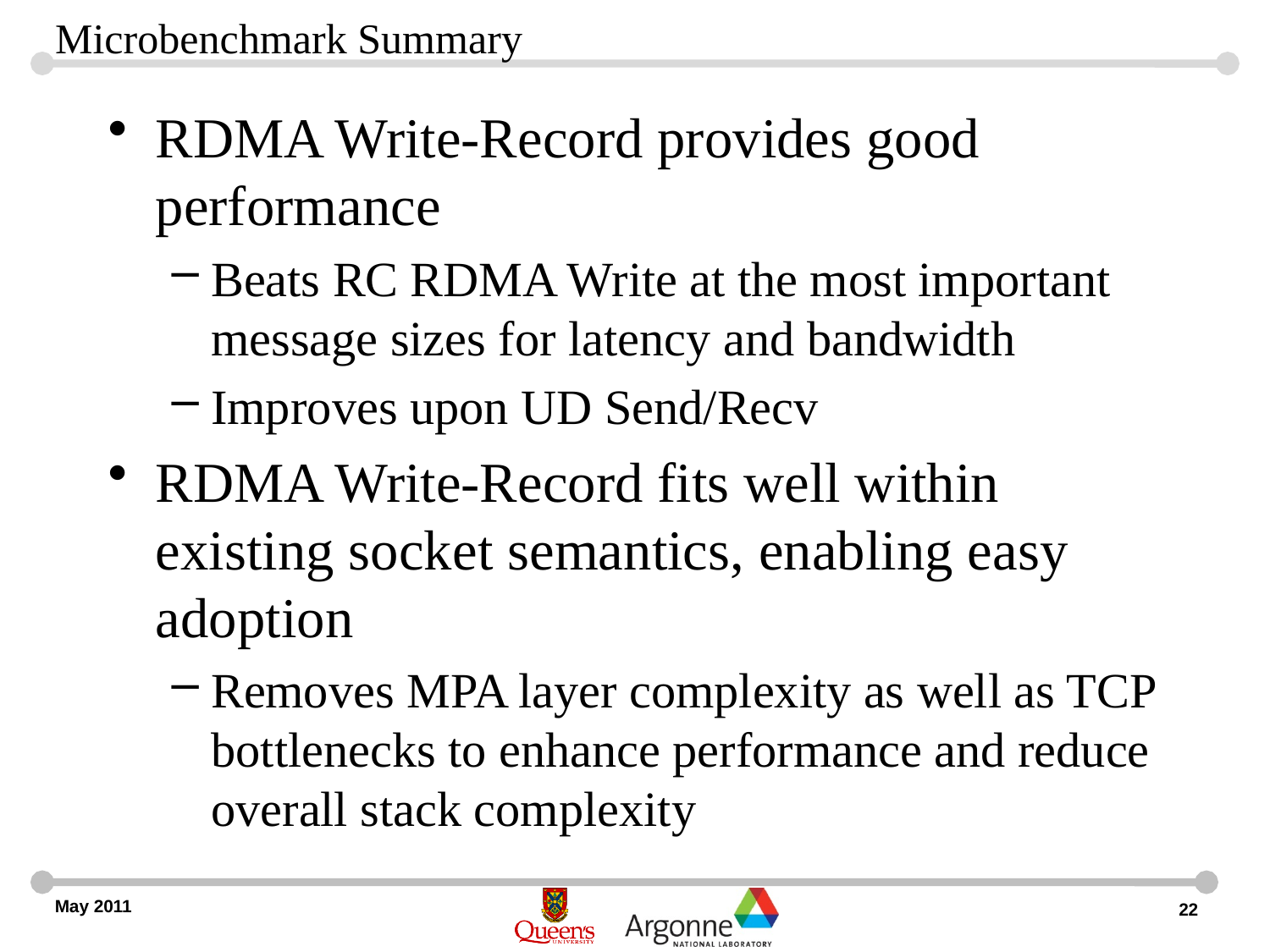

# Microbenchmark Summary
RDMA Write-Record provides good performance
Beats RC RDMA Write at the most important message sizes for latency and bandwidth
Improves upon UD Send/Recv
RDMA Write-Record fits well within existing socket semantics, enabling easy adoption
Removes MPA layer complexity as well as TCP bottlenecks to enhance performance and reduce overall stack complexity